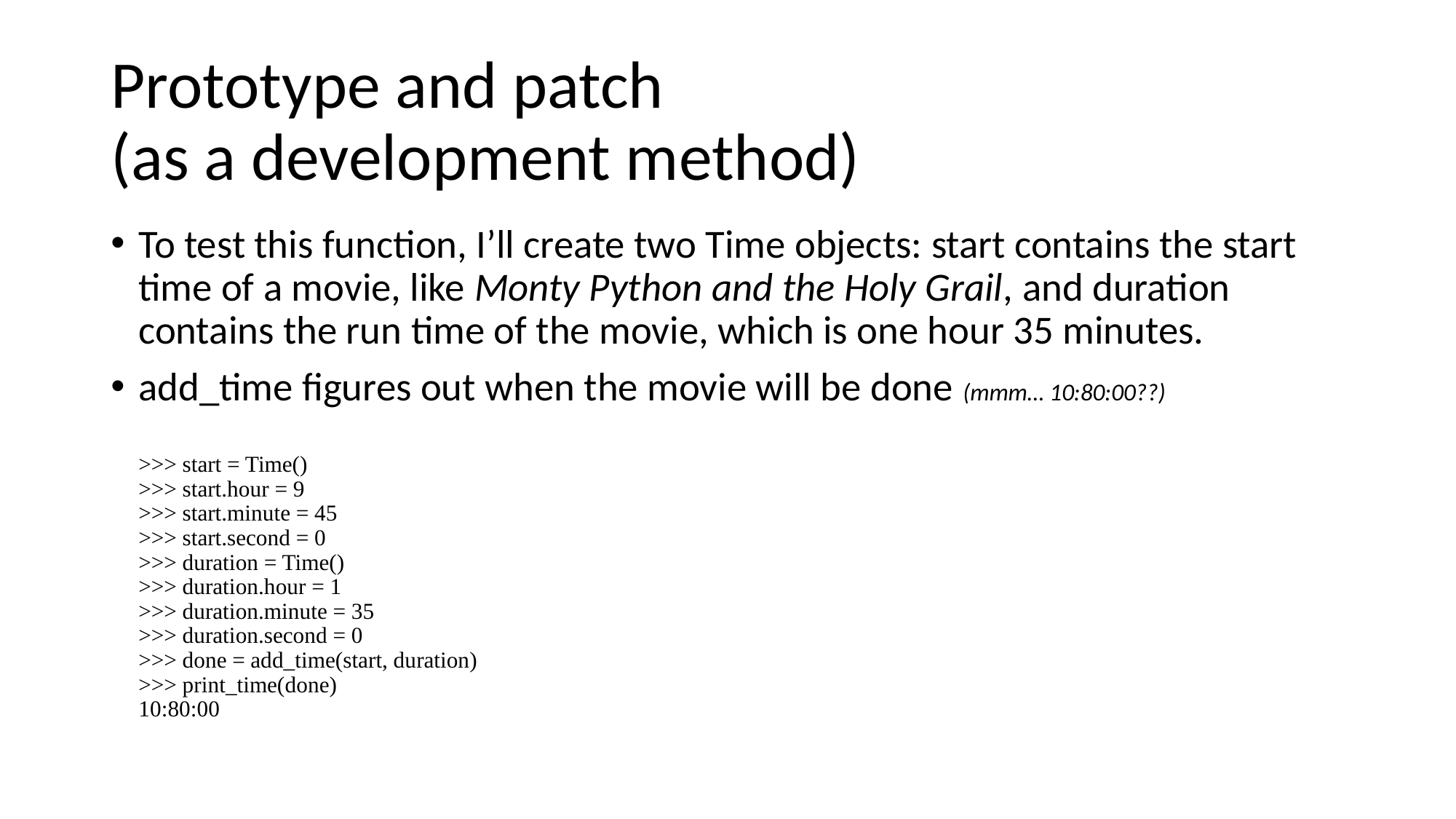

# Prototype and patch (as a development method)
To test this function, I’ll create two Time objects: start contains the start time of a movie, like Monty Python and the Holy Grail, and duration contains the run time of the movie, which is one hour 35 minutes.
add_time figures out when the movie will be done (mmm… 10:80:00??)
>>> start = Time()
>>> start.hour = 9
>>> start.minute = 45
>>> start.second = 0
>>> duration = Time()
>>> duration.hour = 1
>>> duration.minute = 35
>>> duration.second = 0
>>> done = add_time(start, duration)
>>> print_time(done)
10:80:00